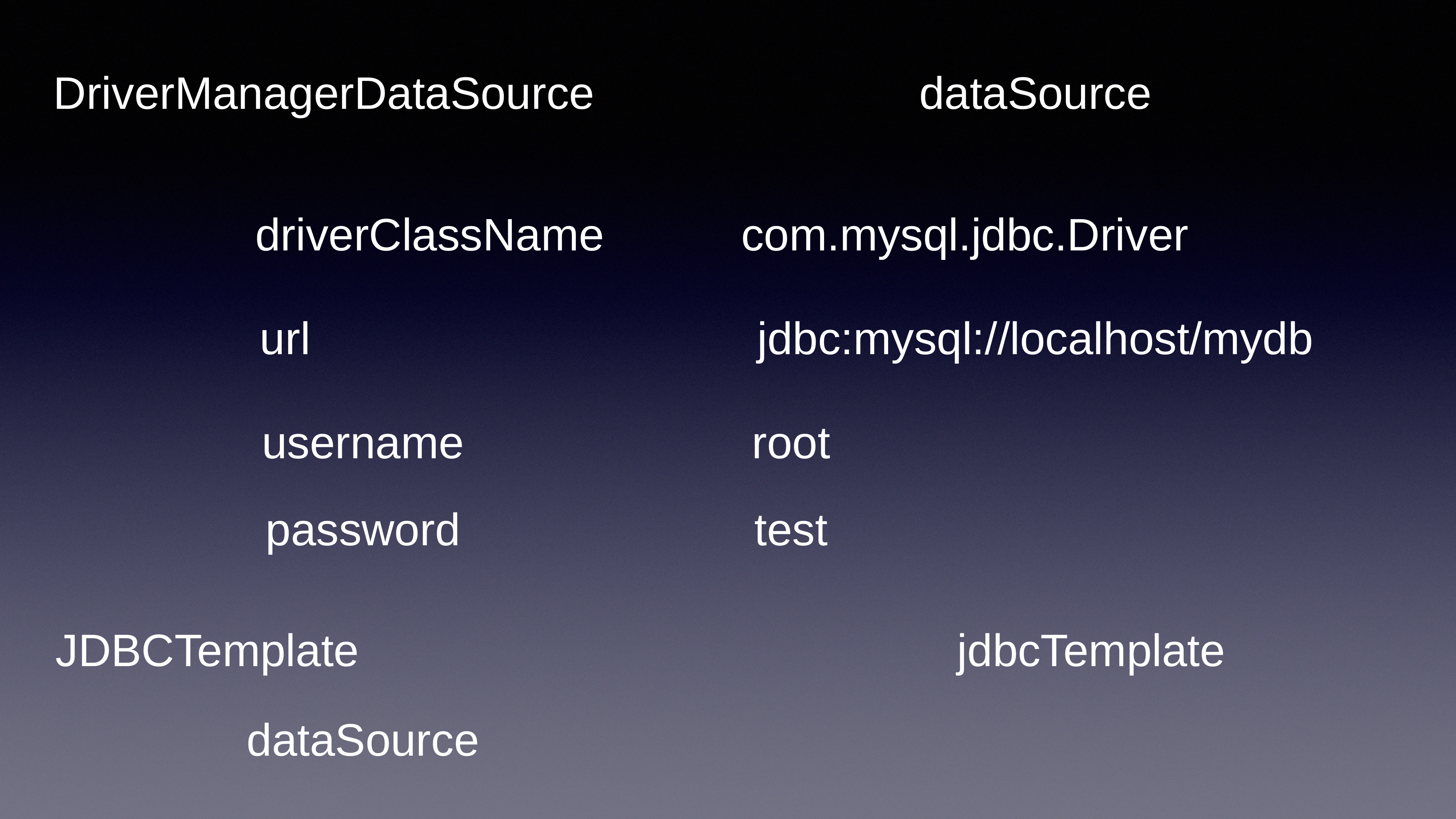

DriverManagerDataSource
dataSource
driverClassName
com.mysql.jdbc.Driver
url
jdbc:mysql://localhost/mydb
username
root
password
test
JDBCTemplate
jdbcTemplate
dataSource